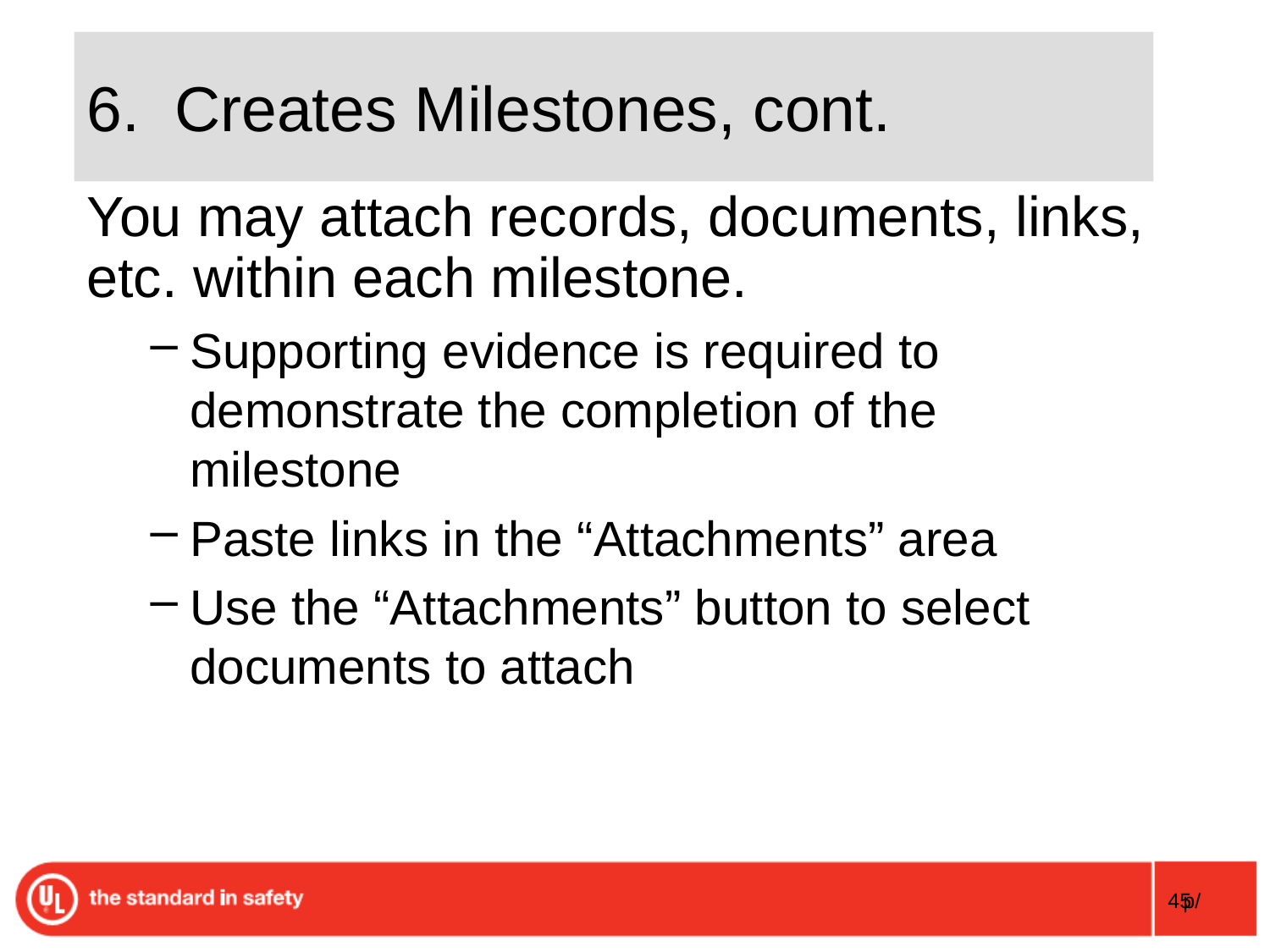

# 6.  Creates Milestones, cont.
You may attach records, documents, links, etc. within each milestone.
Supporting evidence is required to demonstrate the completion of the milestone
Paste links in the “Attachments” area
Use the “Attachments” button to select documents to attach